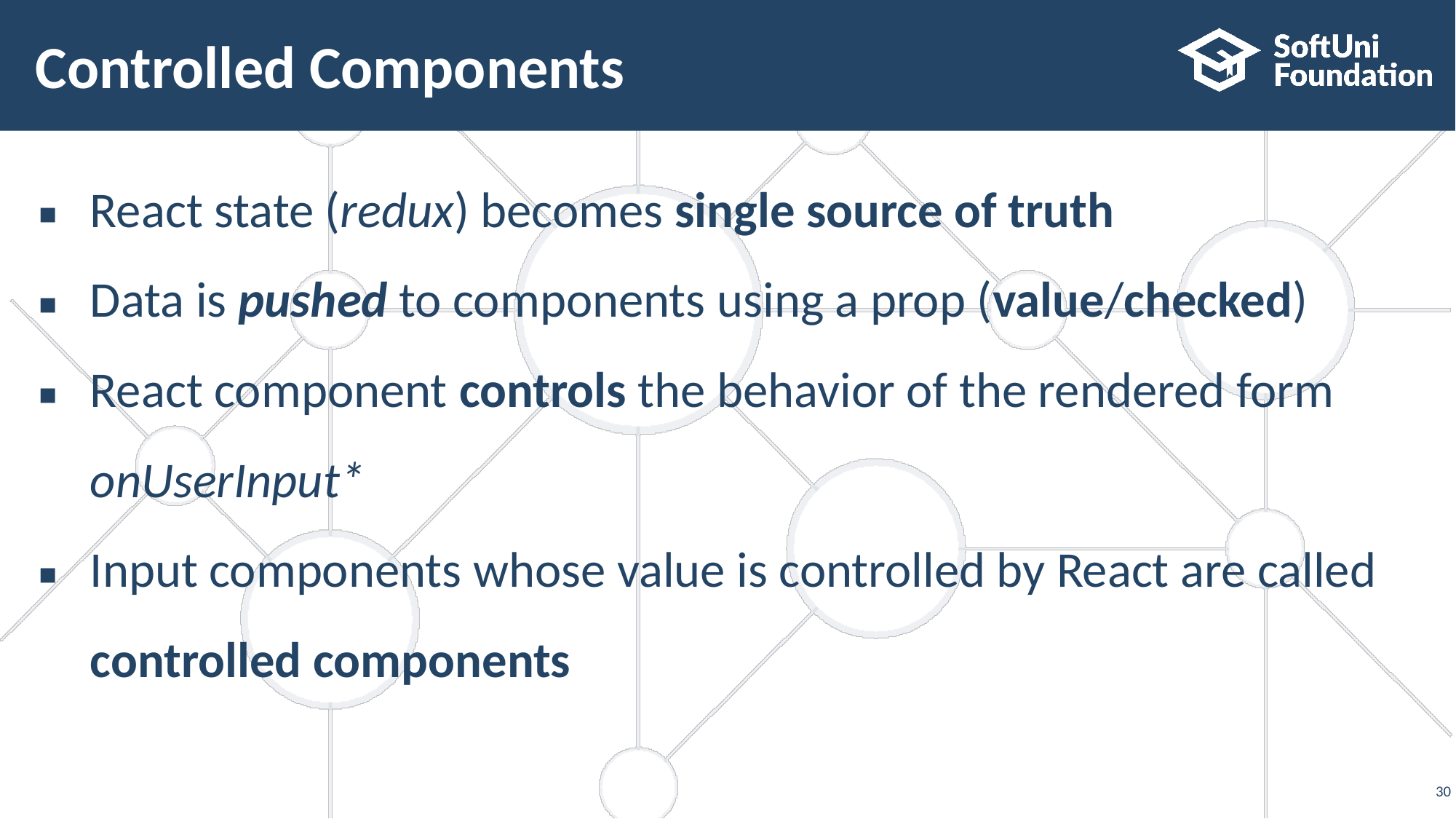

# Controlled Components
React state (redux) becomes single source of truth
Data is pushed to components using a prop (value/checked)
React component controls the behavior of the rendered form onUserInput*
Input components whose value is controlled by React are called controlled components
30